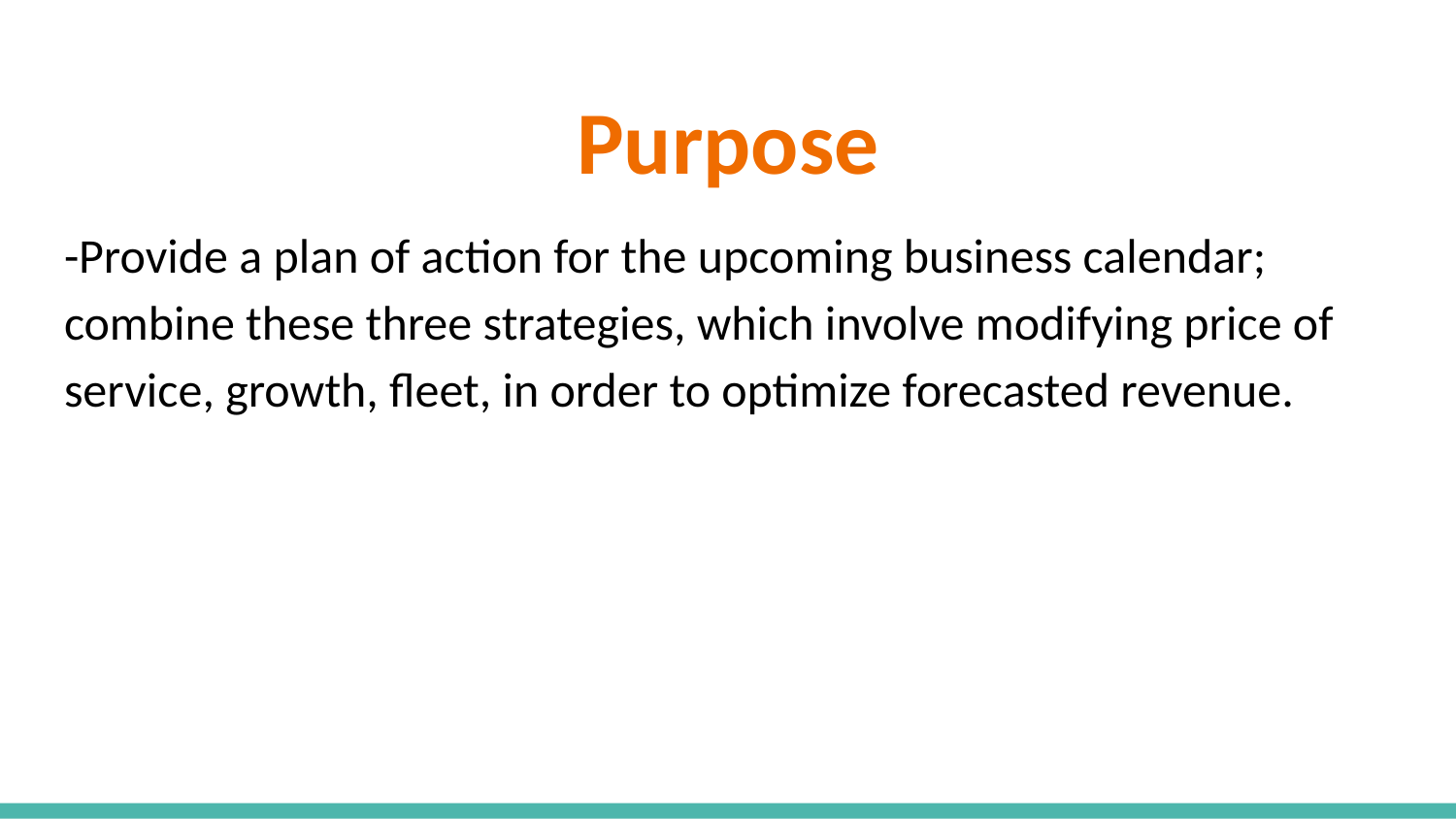

# Purpose
-Provide a plan of action for the upcoming business calendar; combine these three strategies, which involve modifying price of service, growth, fleet, in order to optimize forecasted revenue.